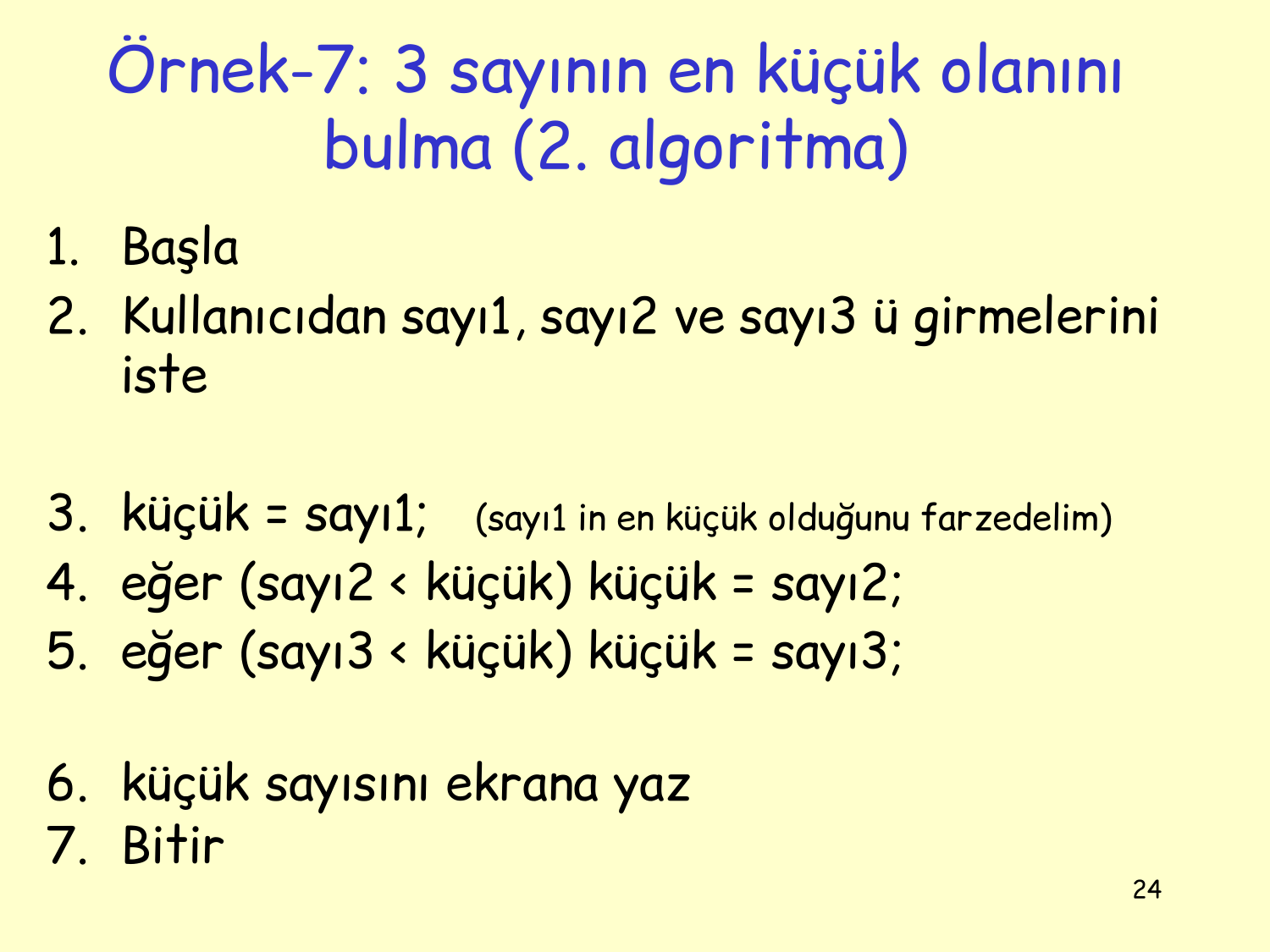

# Örnek-7: 3 sayının en küçük olanını bulma (2. algoritma)

Başla
Kullanıcıdan sayı1, sayı2 ve sayı3 ü girmelerini iste

küçük = sayı1;   (sayı1 in en küçük olduğunu farzedelim)
eğer (sayı2 < küçük) küçük = sayı2;
eğer (sayı3 < küçük) küçük = sayı3;

küçük sayısını ekrana yaz
Bitir
24